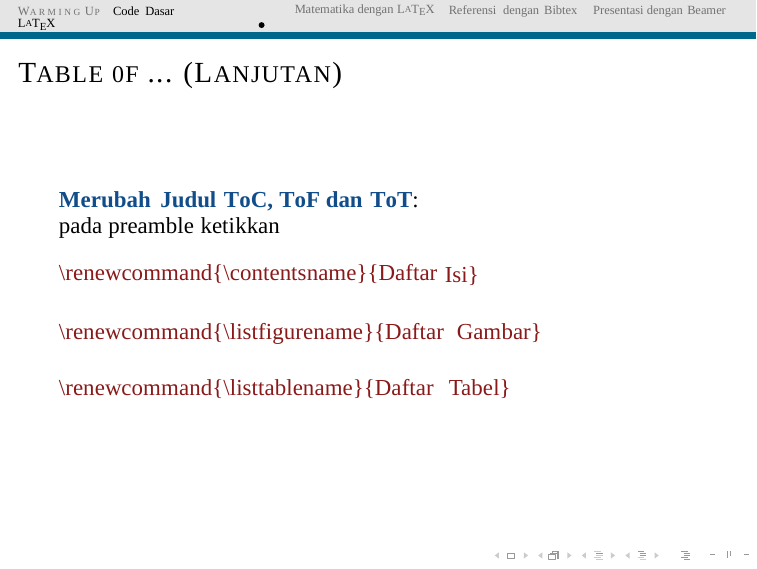

WA R M I N G UP     Code Dasar LATEX
Matematika dengan LATEX
Referensi  dengan Bibtex
Presentasi dengan Beamer

TABLE 0F ... (LANJUTAN)
Merubah Judul ToC, ToF dan ToT:
pada preamble ketikkan
\renewcommand{\contentsname}{Daftar
Isi}
\renewcommand{\listfigurename}{Daftar Gambar}
\renewcommand{\listtablename}{Daftar  Tabel}